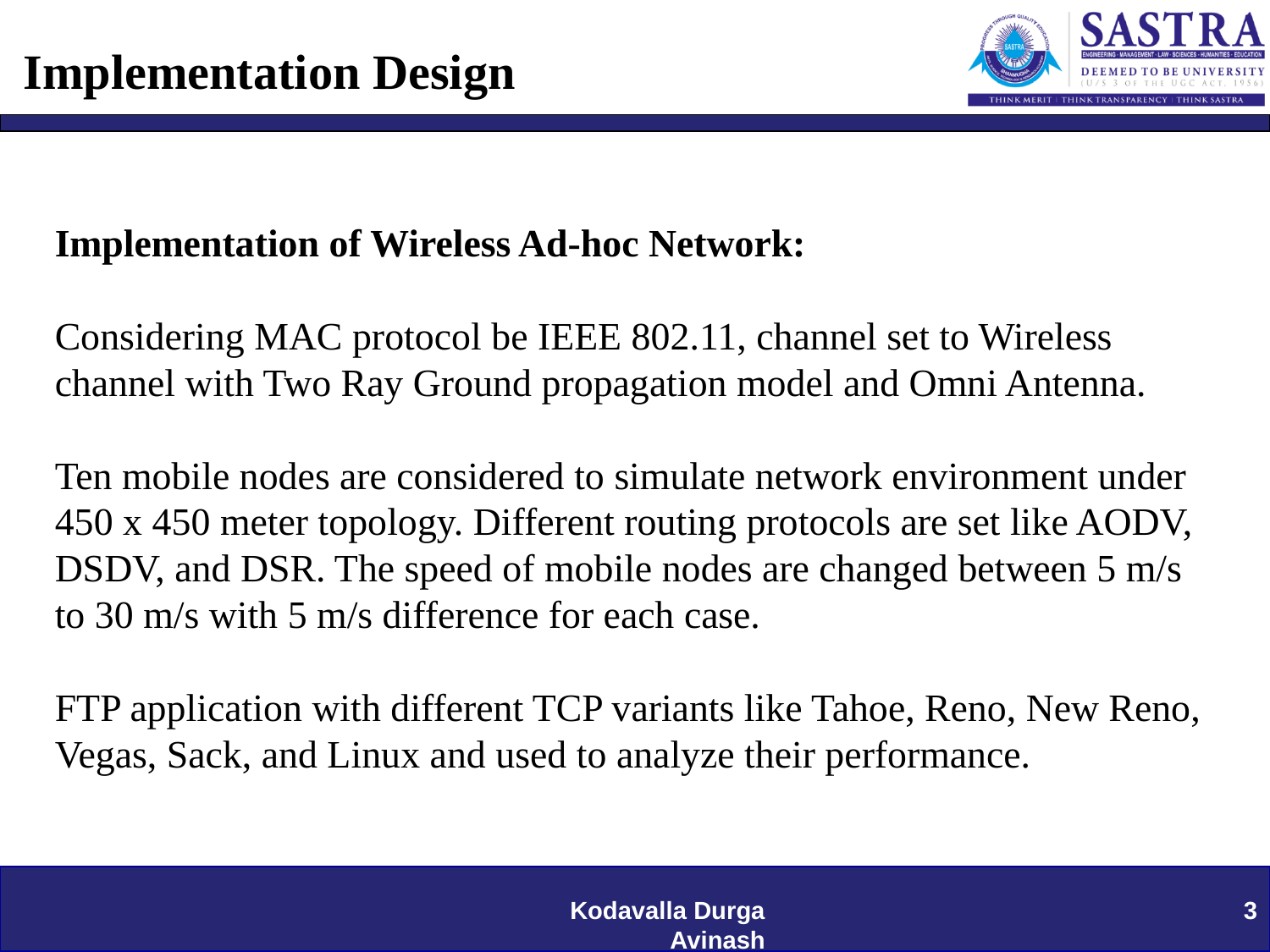

# Implementation Design
Implementation of Wireless Ad-hoc Network:

Considering MAC protocol be IEEE 802.11, channel set to Wireless channel with Two Ray Ground propagation model and Omni Antenna.

Ten mobile nodes are considered to simulate network environment under 450 x 450 meter topology. Different routing protocols are set like AODV, DSDV, and DSR. The speed of mobile nodes are changed between 5 m/s to 30 m/s with 5 m/s difference for each case.

FTP application with different TCP variants like Tahoe, Reno, New Reno, Vegas, Sack, and Linux and used to analyze their performance.
Kodavalla Durga Avinash
3